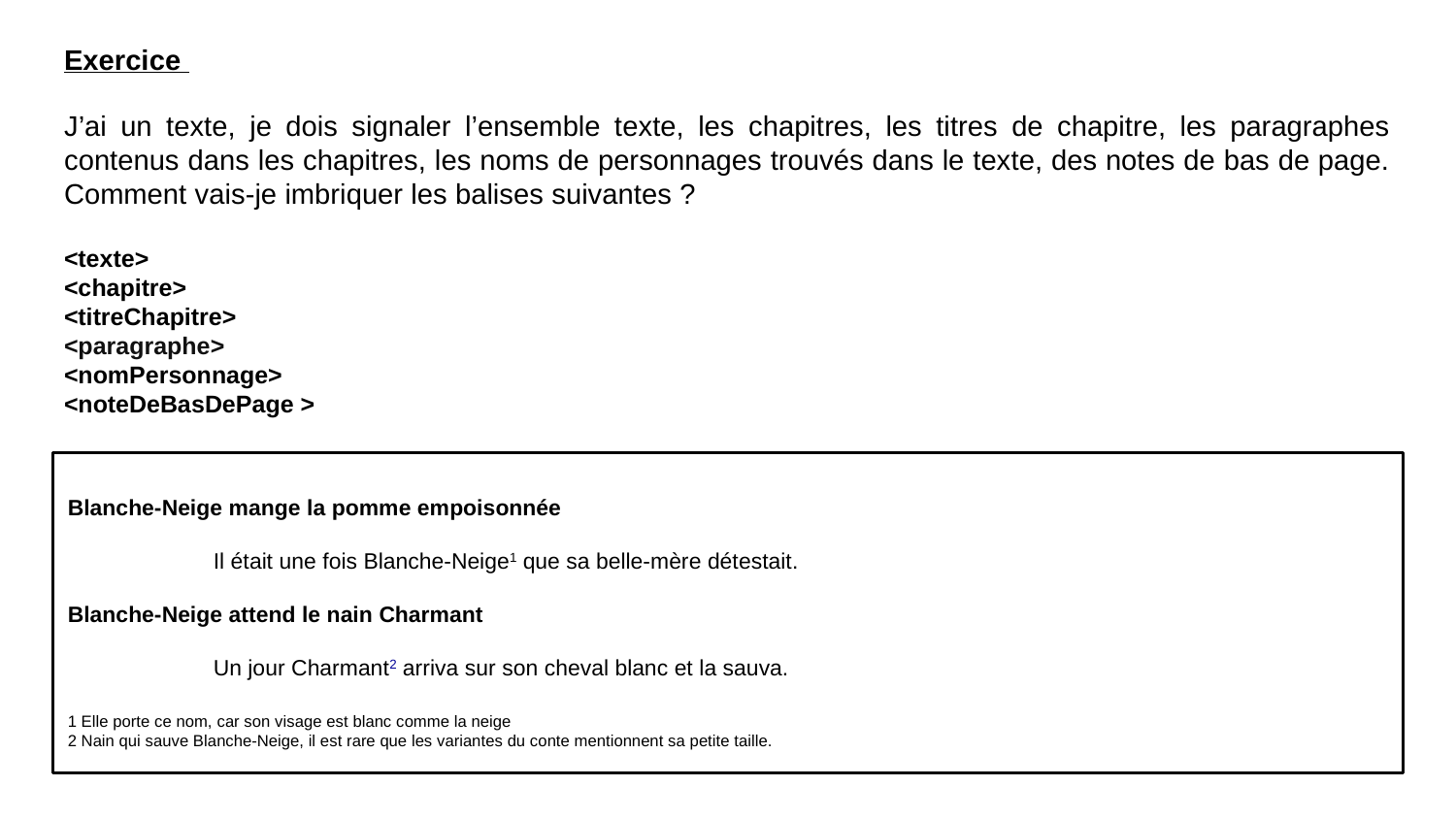

Exercice
J’ai un texte, je dois signaler l’ensemble texte, les chapitres, les titres de chapitre, les paragraphes contenus dans les chapitres, les noms de personnages trouvés dans le texte, des notes de bas de page. Comment vais-je imbriquer les balises suivantes ?

<texte>
<chapitre>
<titreChapitre>
<paragraphe>
<nomPersonnage>
<noteDeBasDePage >

Blanche-Neige mange la pomme empoisonnée

	Il était une fois Blanche-Neige1 que sa belle-mère détestait.

Blanche-Neige attend le nain Charmant

	Un jour Charmant2 arriva sur son cheval blanc et la sauva.

1 Elle porte ce nom, car son visage est blanc comme la neige
2 Nain qui sauve Blanche-Neige, il est rare que les variantes du conte mentionnent sa petite taille.